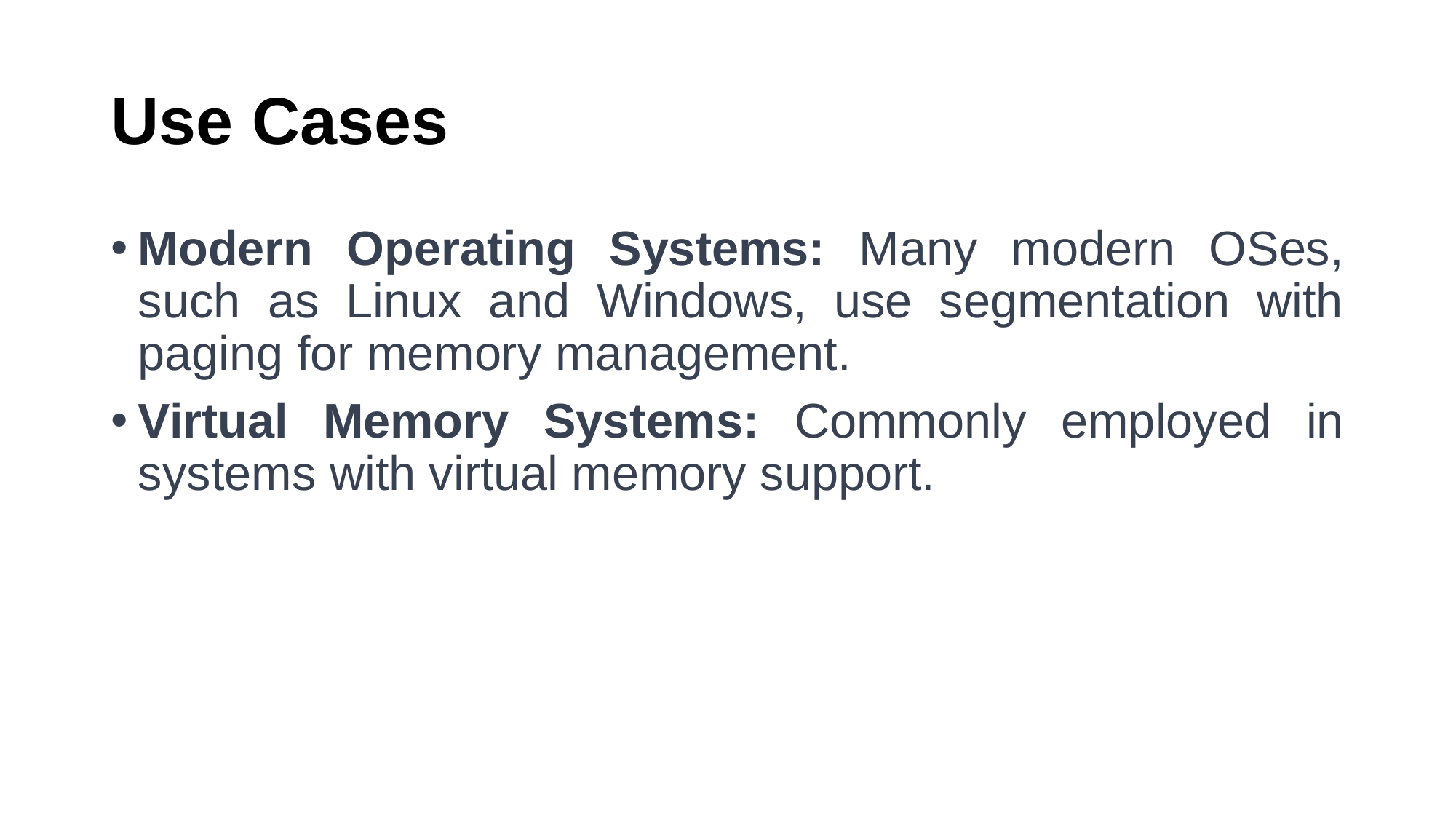

# Use Cases
Modern Operating Systems: Many modern OSes, such as Linux and Windows, use segmentation with paging for memory management.
Virtual Memory Systems: Commonly employed in systems with virtual memory support.